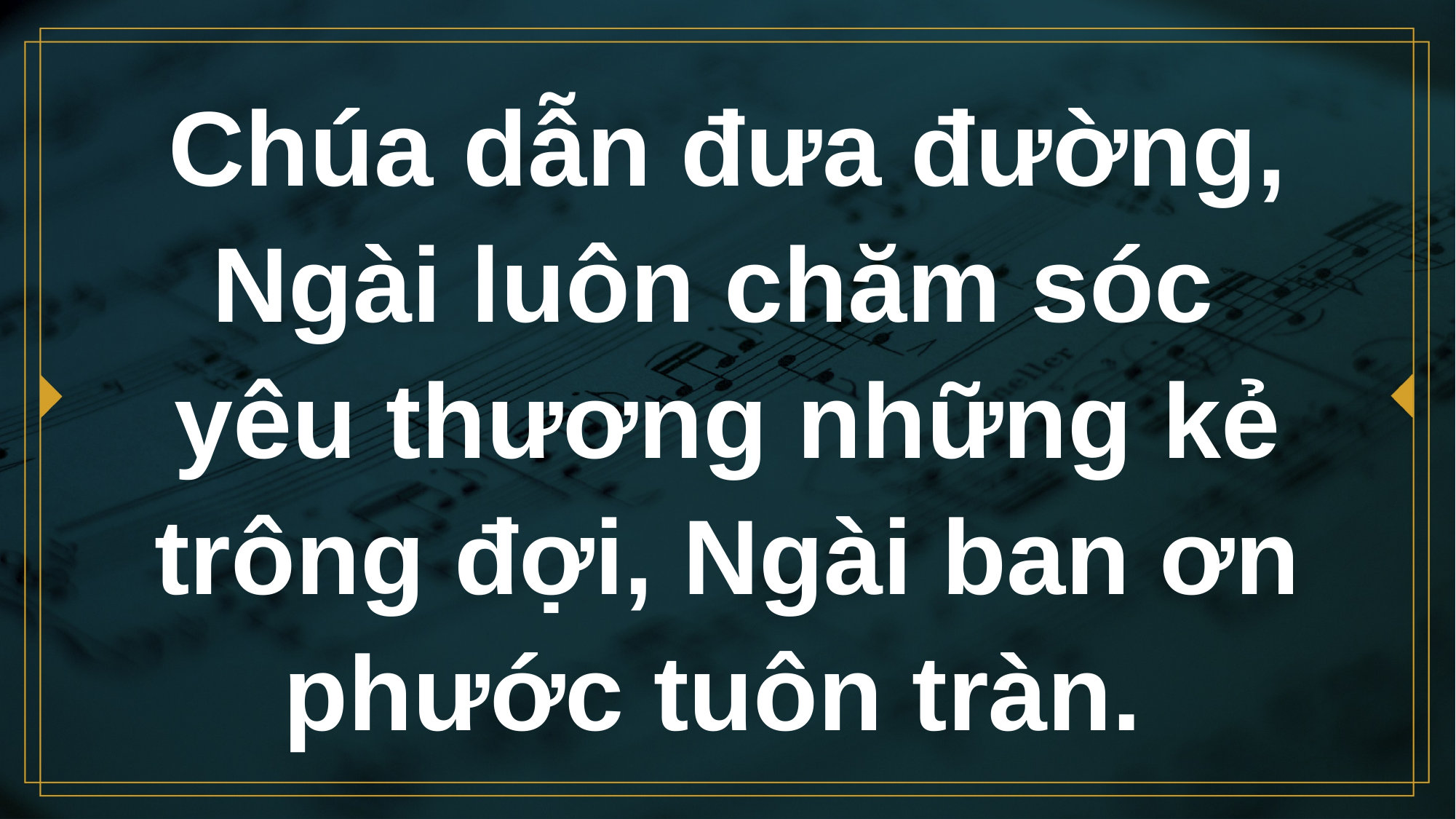

# Chúa dẫn đưa đường, Ngài luôn chăm sóc yêu thương những kẻ trông đợi, Ngài ban ơn phước tuôn tràn.